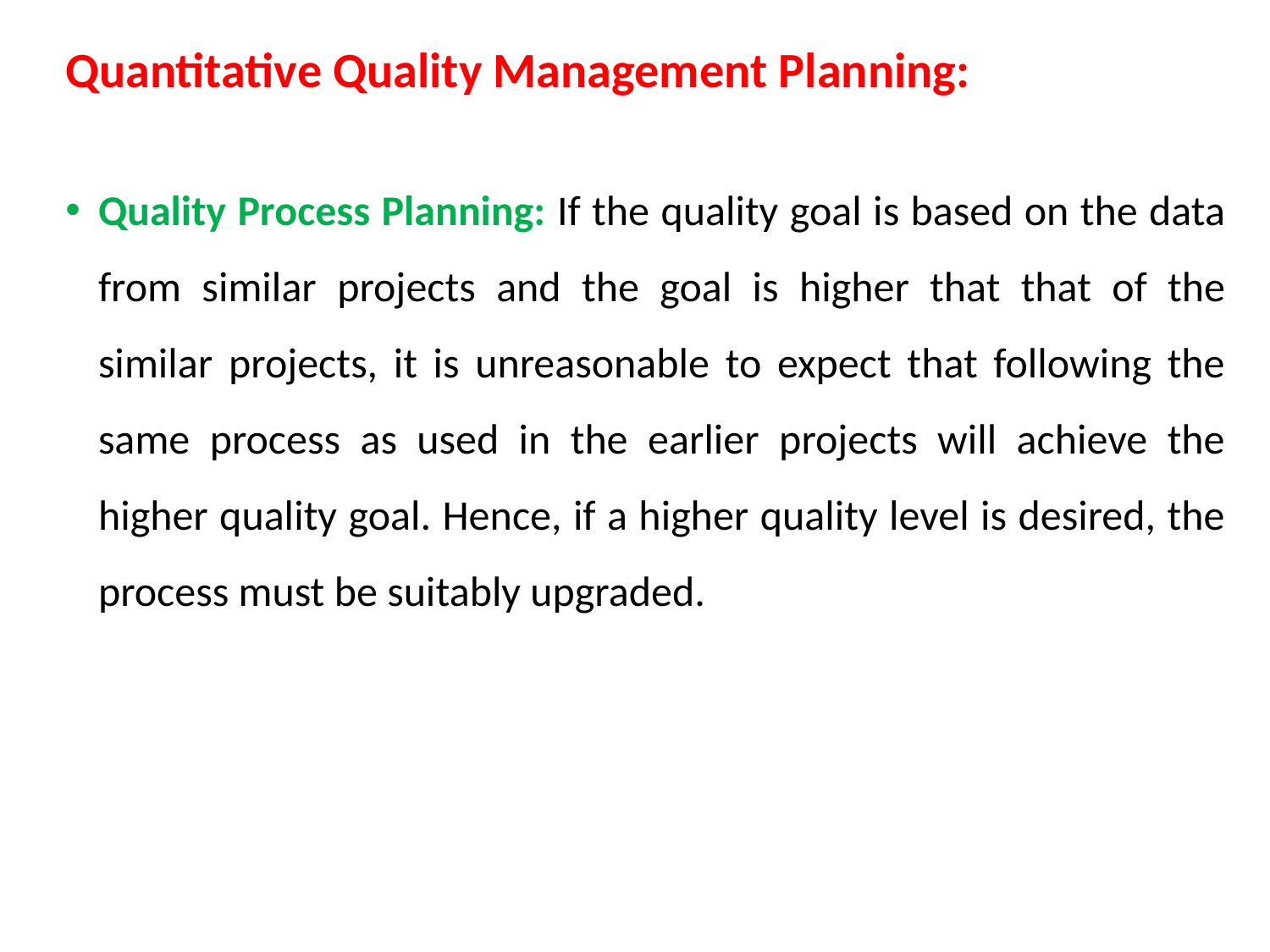

Quantitative Quality Management Planning:
Quality Process Planning: If the quality goal is based on the data from similar projects and the goal is higher that that of the similar projects, it is unreasonable to expect that following the same process as used in the earlier projects will achieve the higher quality goal. Hence, if a higher quality level is desired, the process must be suitably upgraded.